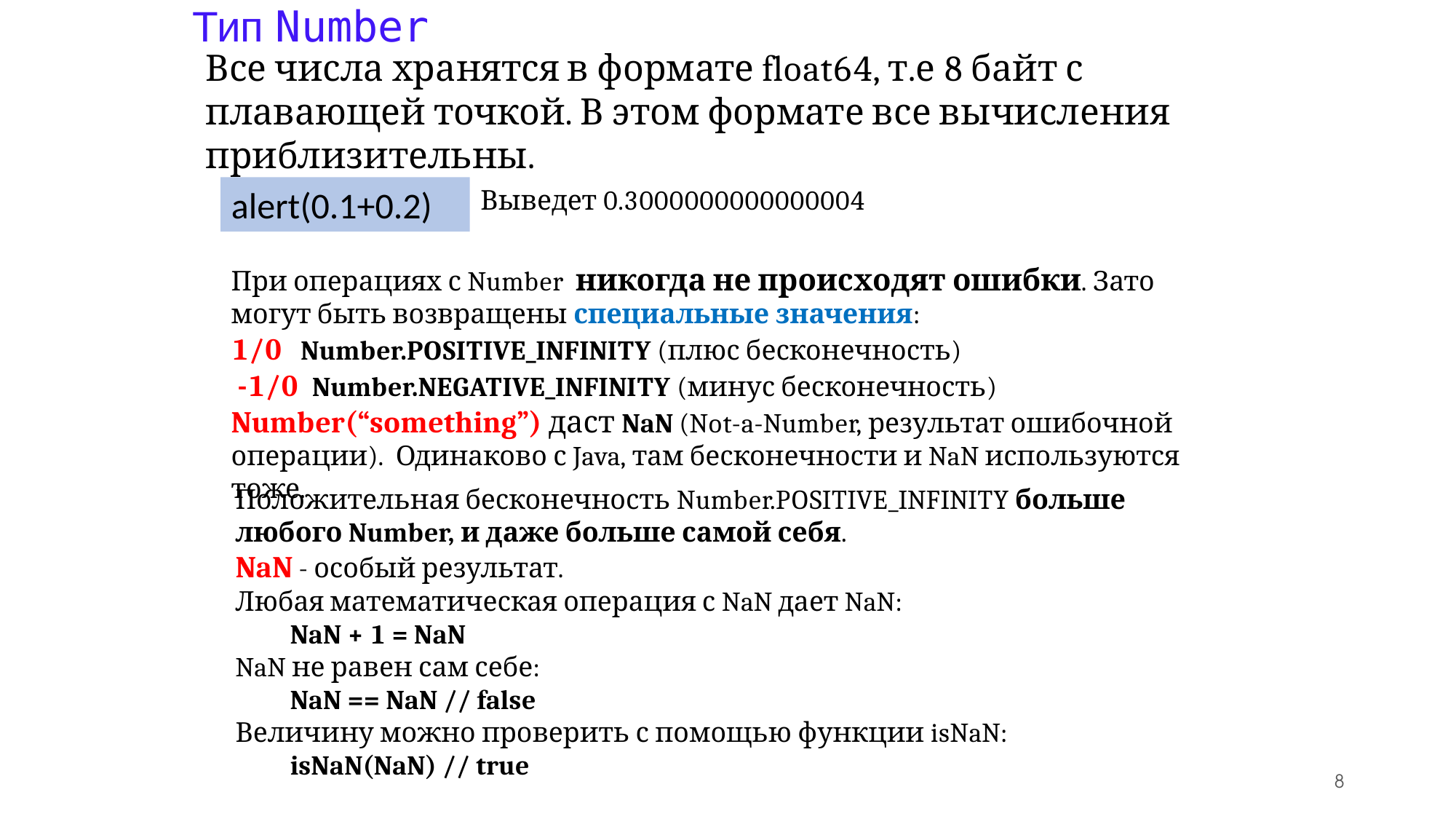

# Тип Number
Все числа хранятся в формате float64, т.е 8 байт с плавающей точкой. В этом формате все вычисления приблизительны.
alert(0.1+0.2)
Выведет 0.3000000000000004
При операциях с Number  никогда не происходят ошибки. Зато могут быть возвращены специальные значения:
1/0   Number.POSITIVE_INFINITY (плюс бесконечность)
 -1/0  Number.NEGATIVE_INFINITY (минус бесконечность)
Number(“something”) даст NaN (Not-a-Number, результат ошибочной операции).  Одинаково с Java, там бесконечности и NaN используются тоже.
Положительная бесконечность Number.POSITIVE_INFINITY больше любого Number, и даже больше самой себя.
NaN - особый результат.
Любая математическая операция с NaN дает NaN:
NaN + 1 = NaN
NaN не равен сам себе:
NaN == NaN // false
Величину можно проверить с помощью функции isNaN:
isNaN(NaN) // true
8